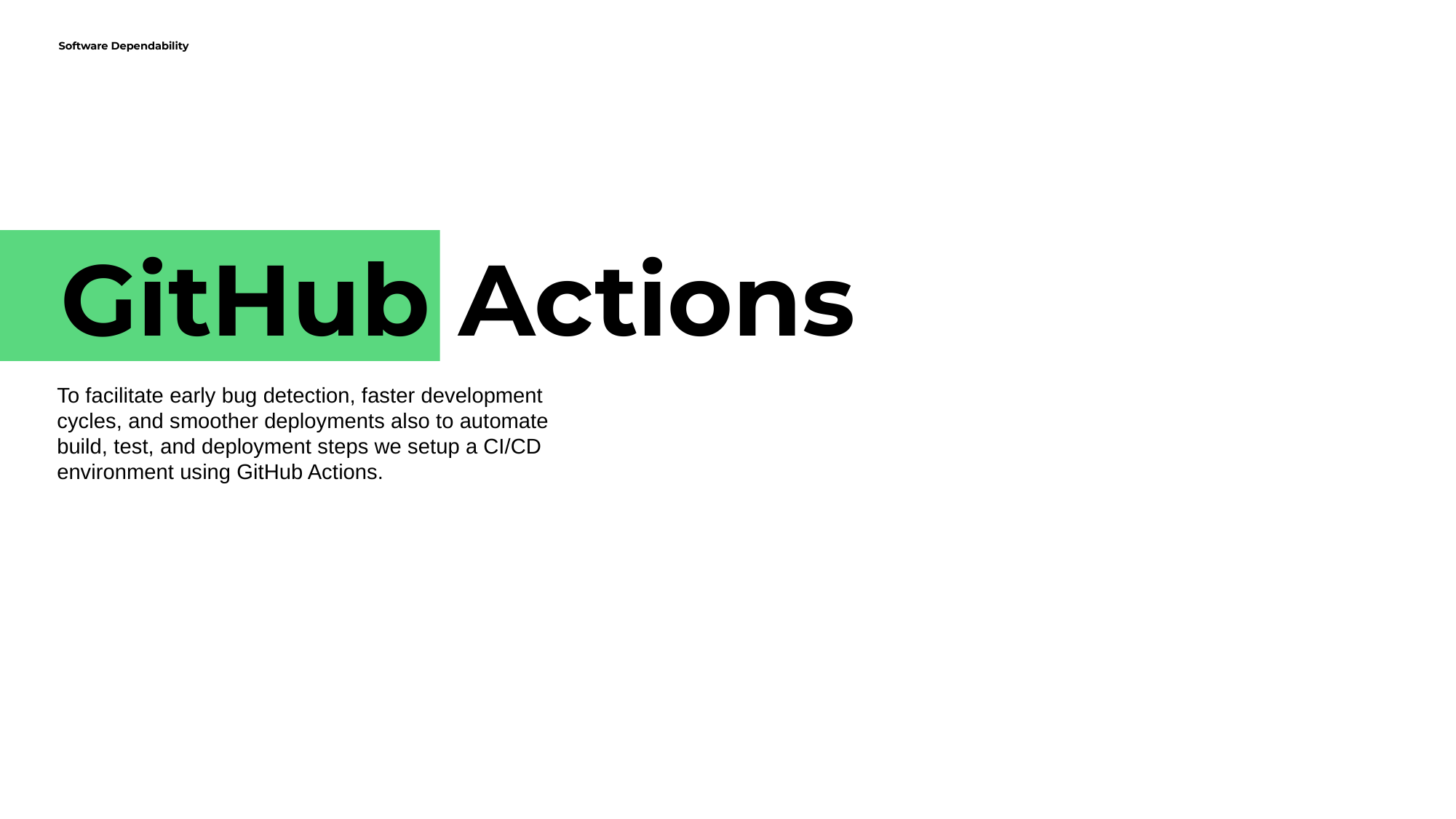

Software Dependability

GitHub Actions
To facilitate early bug detection, faster development cycles, and smoother deployments also to automate build, test, and deployment steps we setup a CI/CD environment using GitHub Actions.